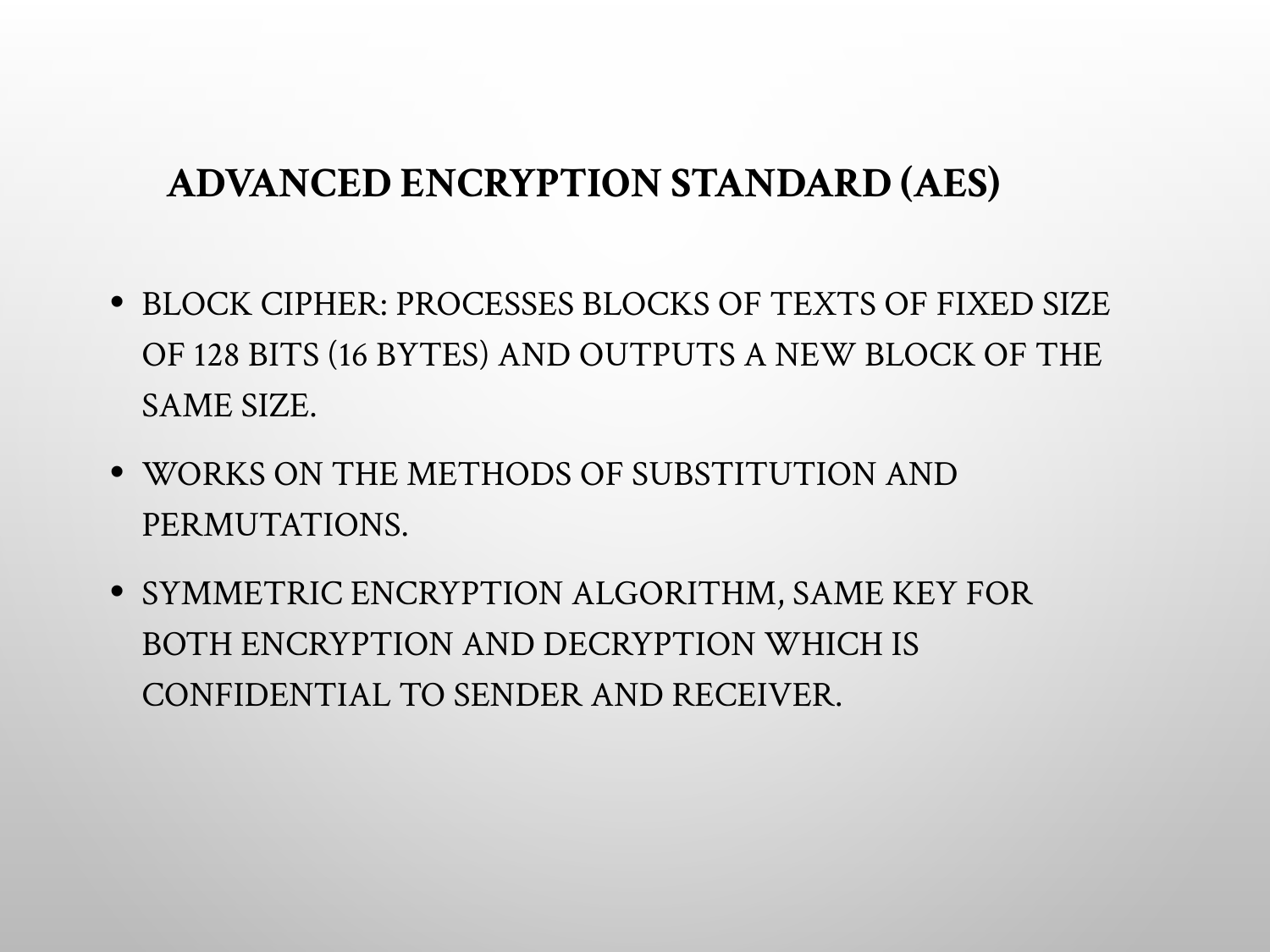

# Advanced Encryption Standard (AES)
Block cipher: processes blocks of texts of fixed size of 128 bits (16 bytes) and outputs a new block of the same size.
Works on the methods of substitution and permutations.
Symmetric encryption algorithm, same key for both encryption and decryption which is confidential to sender and receiver.